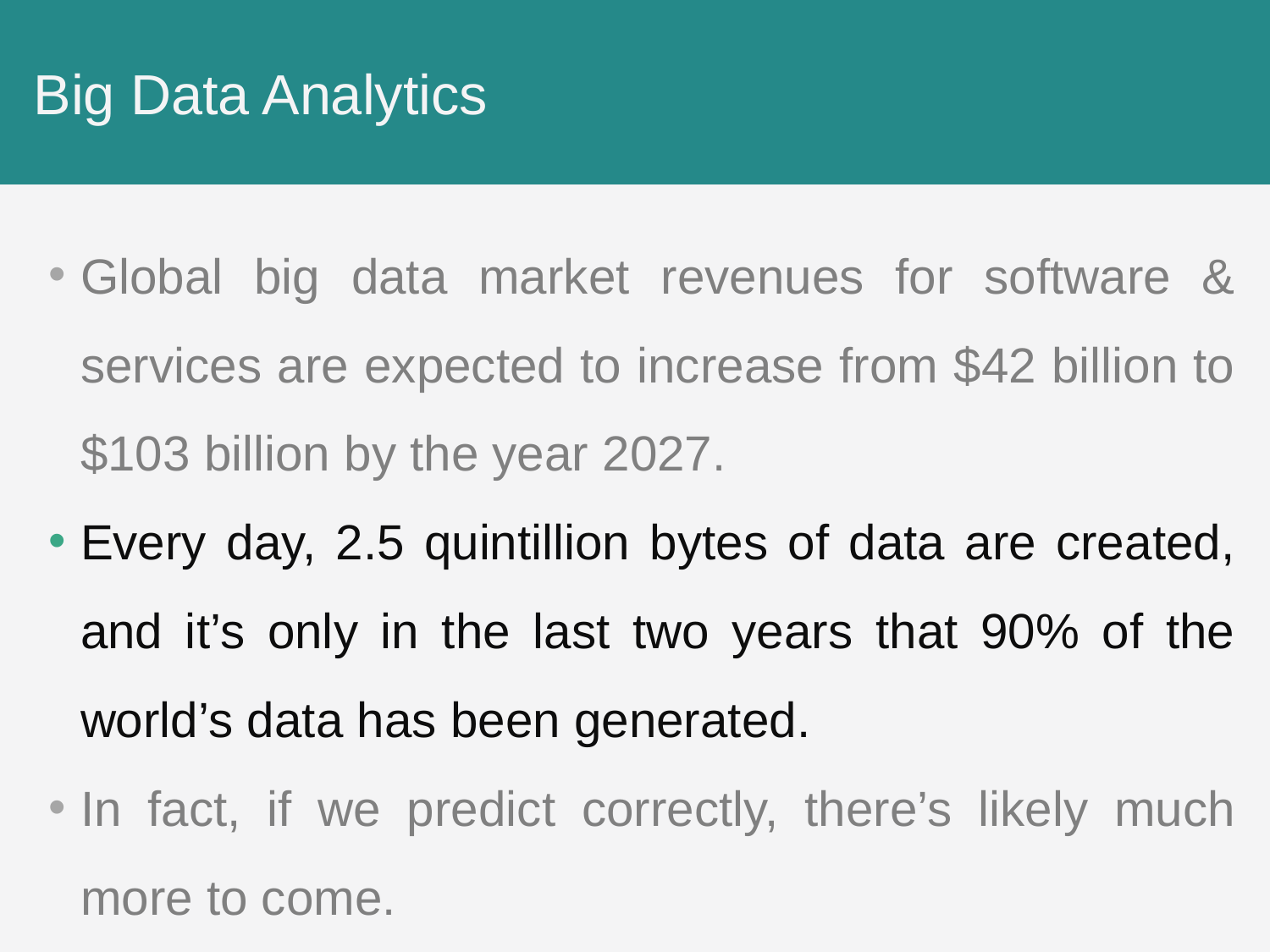

# Big Data Analytics
Global big data market revenues for software & services are expected to increase from $42 billion to $103 billion by the year 2027.
Every day, 2.5 quintillion bytes of data are created, and it’s only in the last two years that 90% of the world’s data has been generated.
In fact, if we predict correctly, there’s likely much more to come.